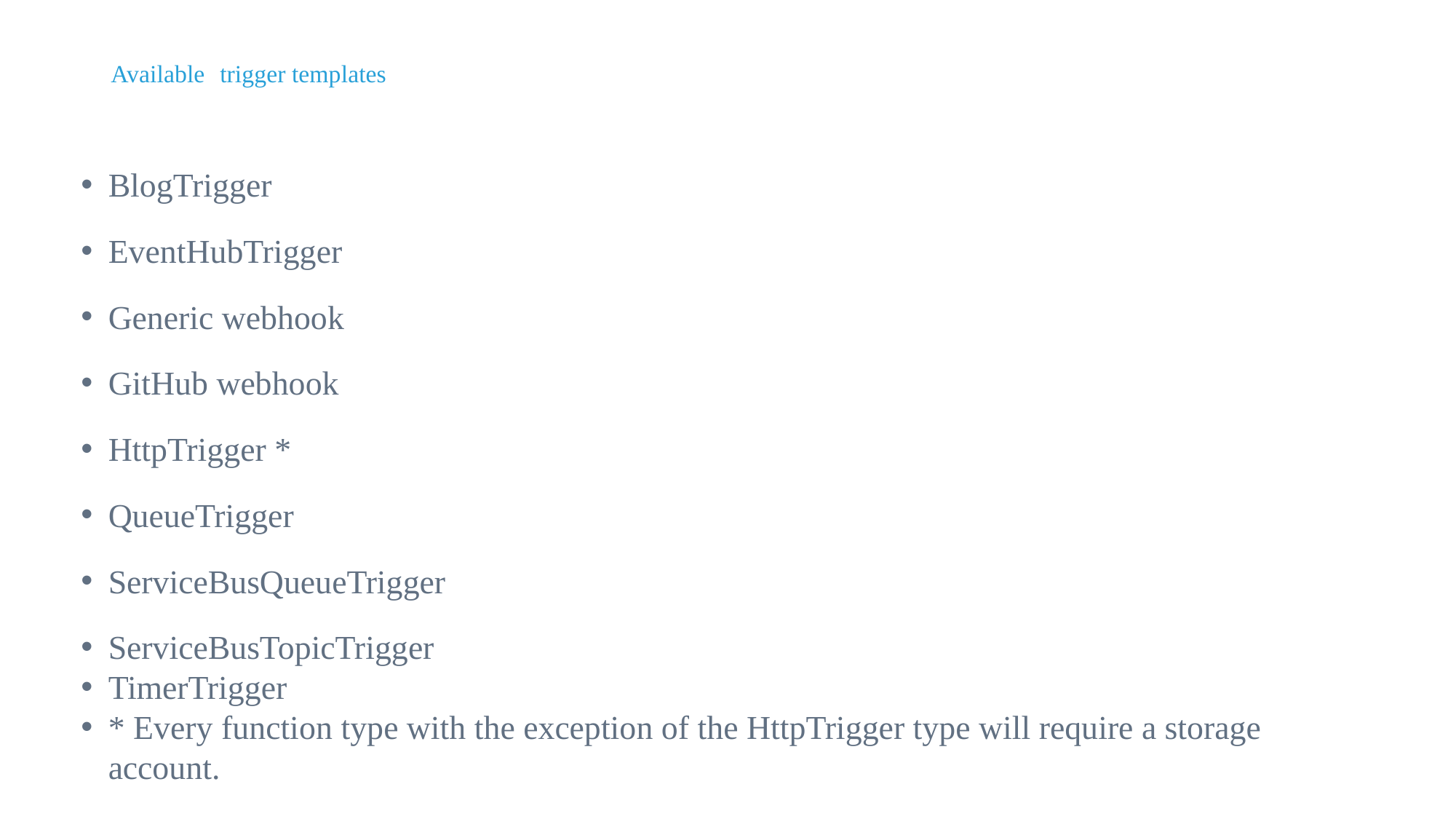

# Available  trigger templates
BlogTrigger
EventHubTrigger
Generic webhook
GitHub webhook
HttpTrigger *
QueueTrigger
ServiceBusQueueTrigger
ServiceBusTopicTrigger
TimerTrigger
* Every function type with the exception of the HttpTrigger type will require a storage account.